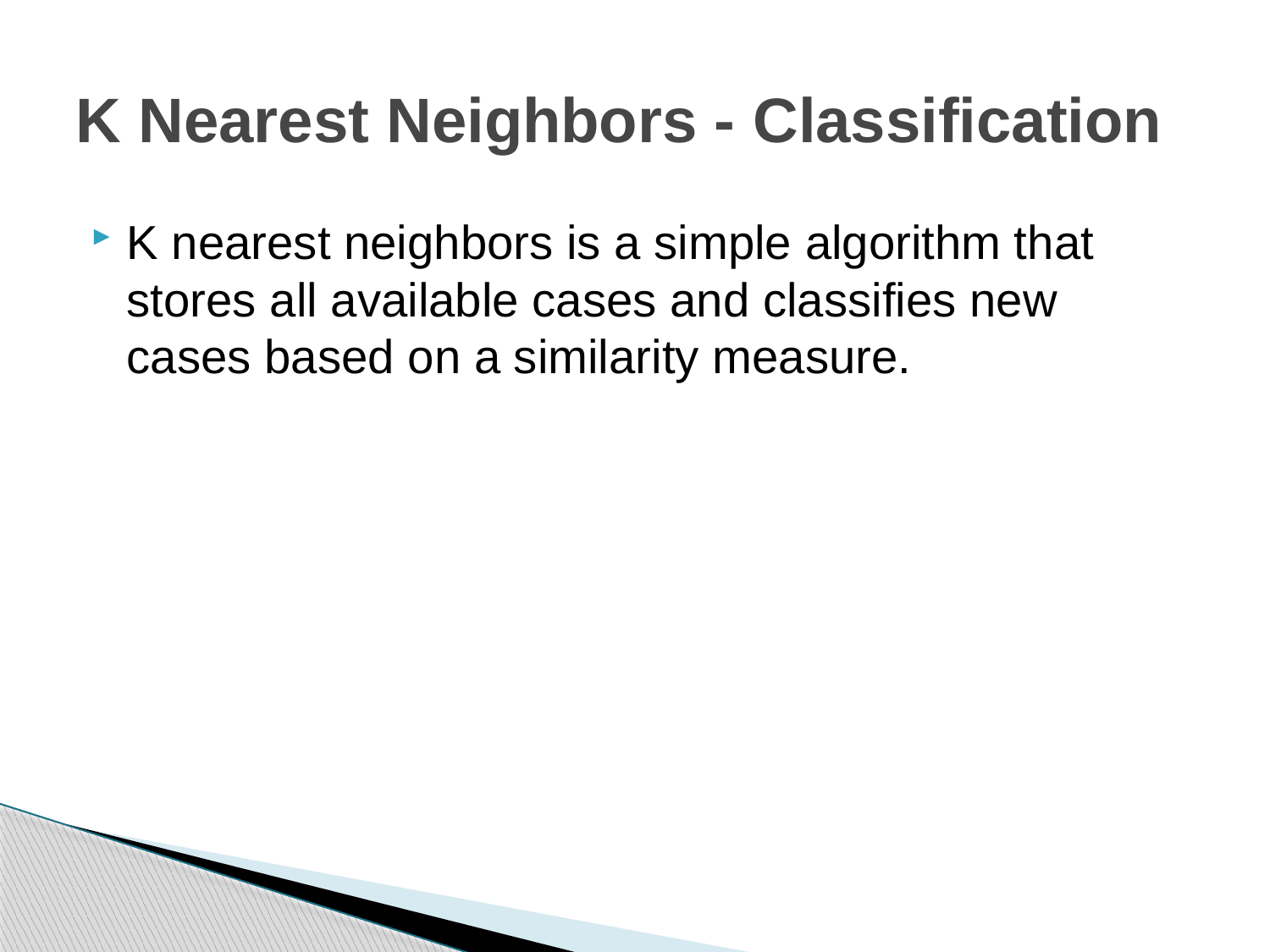

# K Nearest Neighbors - Classification
K nearest neighbors is a simple algorithm that stores all available cases and classifies new cases based on a similarity measure.